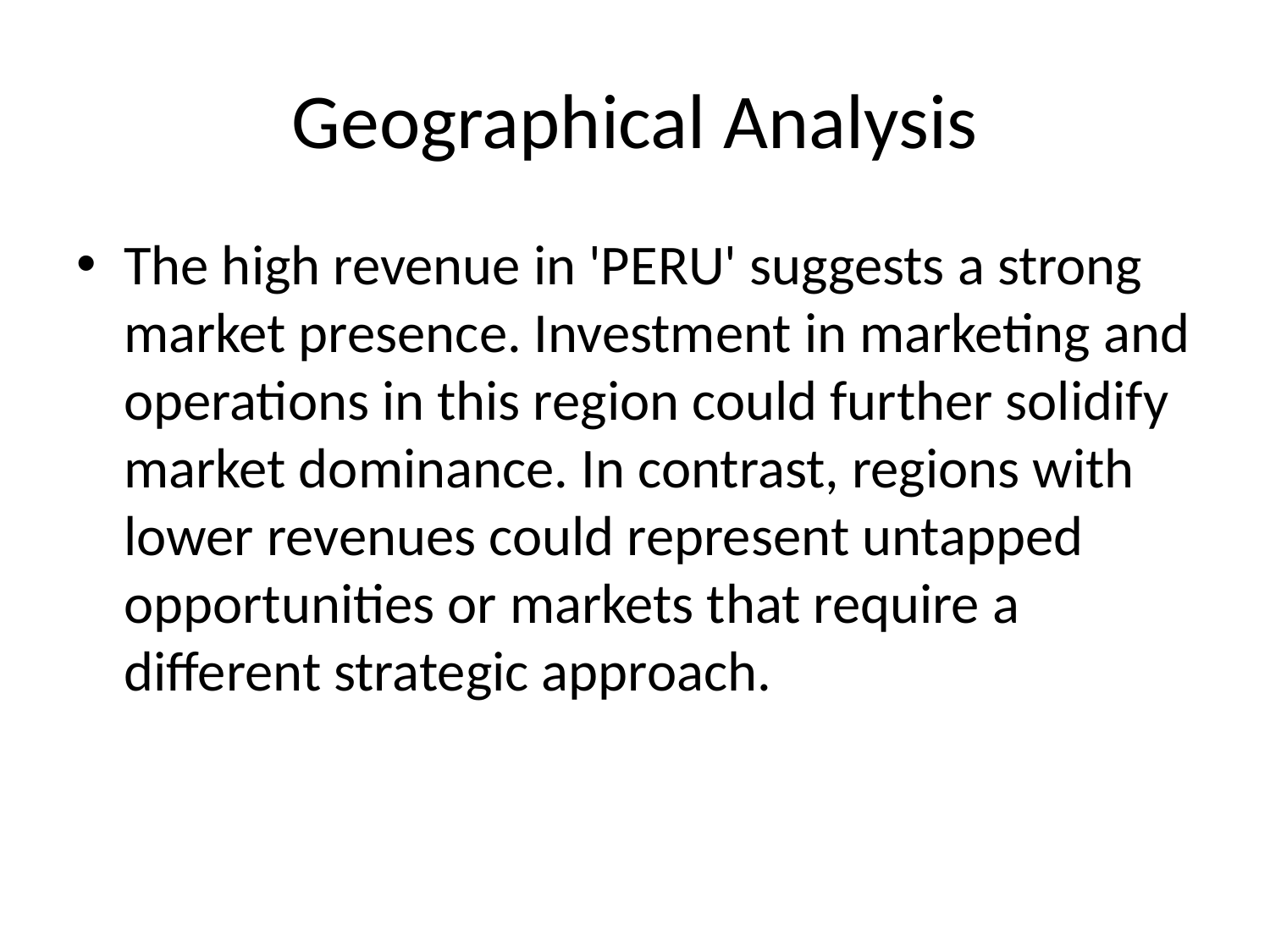

# Geographical Analysis
The high revenue in 'PERU' suggests a strong market presence. Investment in marketing and operations in this region could further solidify market dominance. In contrast, regions with lower revenues could represent untapped opportunities or markets that require a different strategic approach.